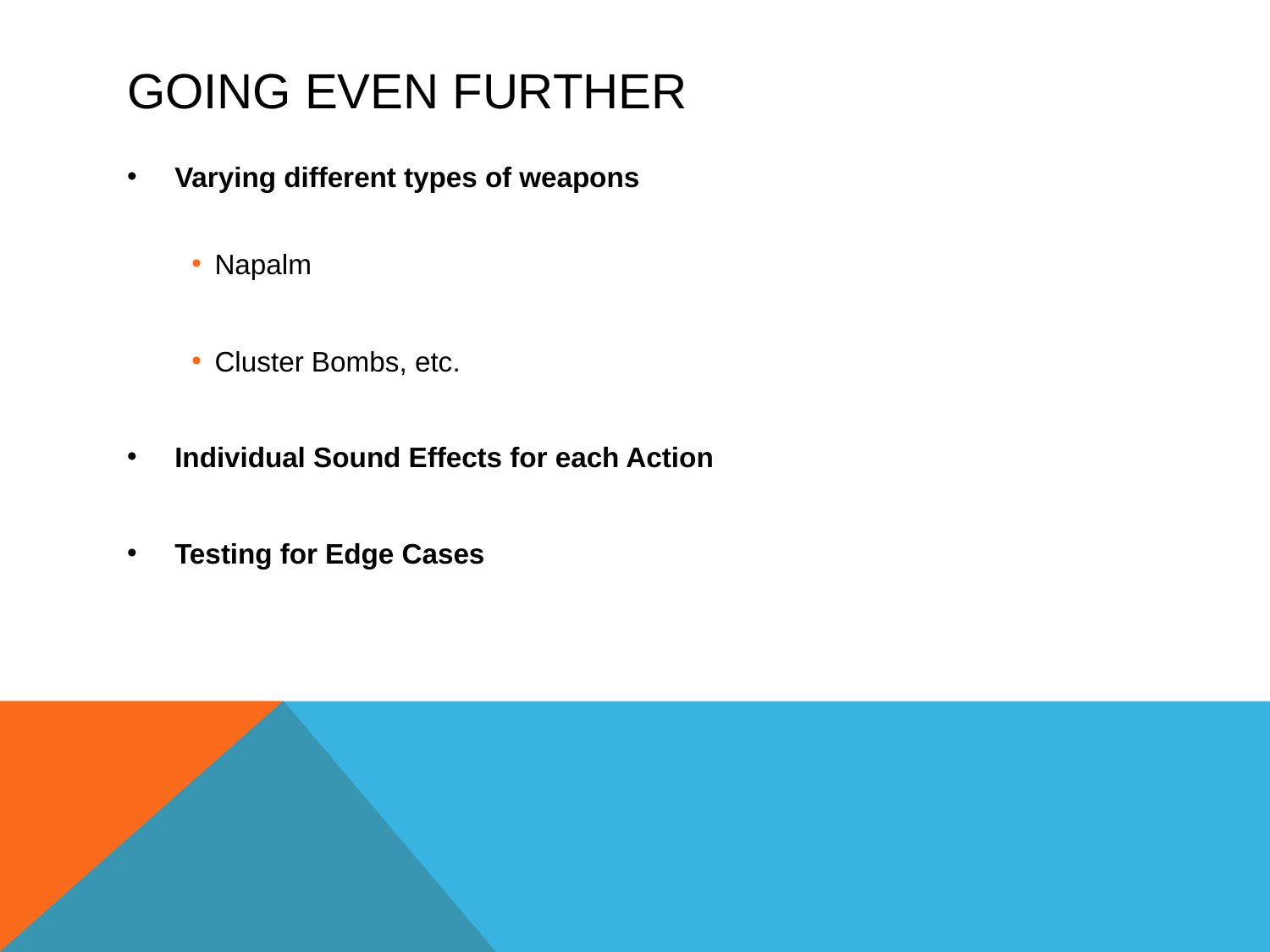

# Going even further
Varying different types of weapons

Napalm

Cluster Bombs, etc.

Individual Sound Effects for each Action

Testing for Edge Cases